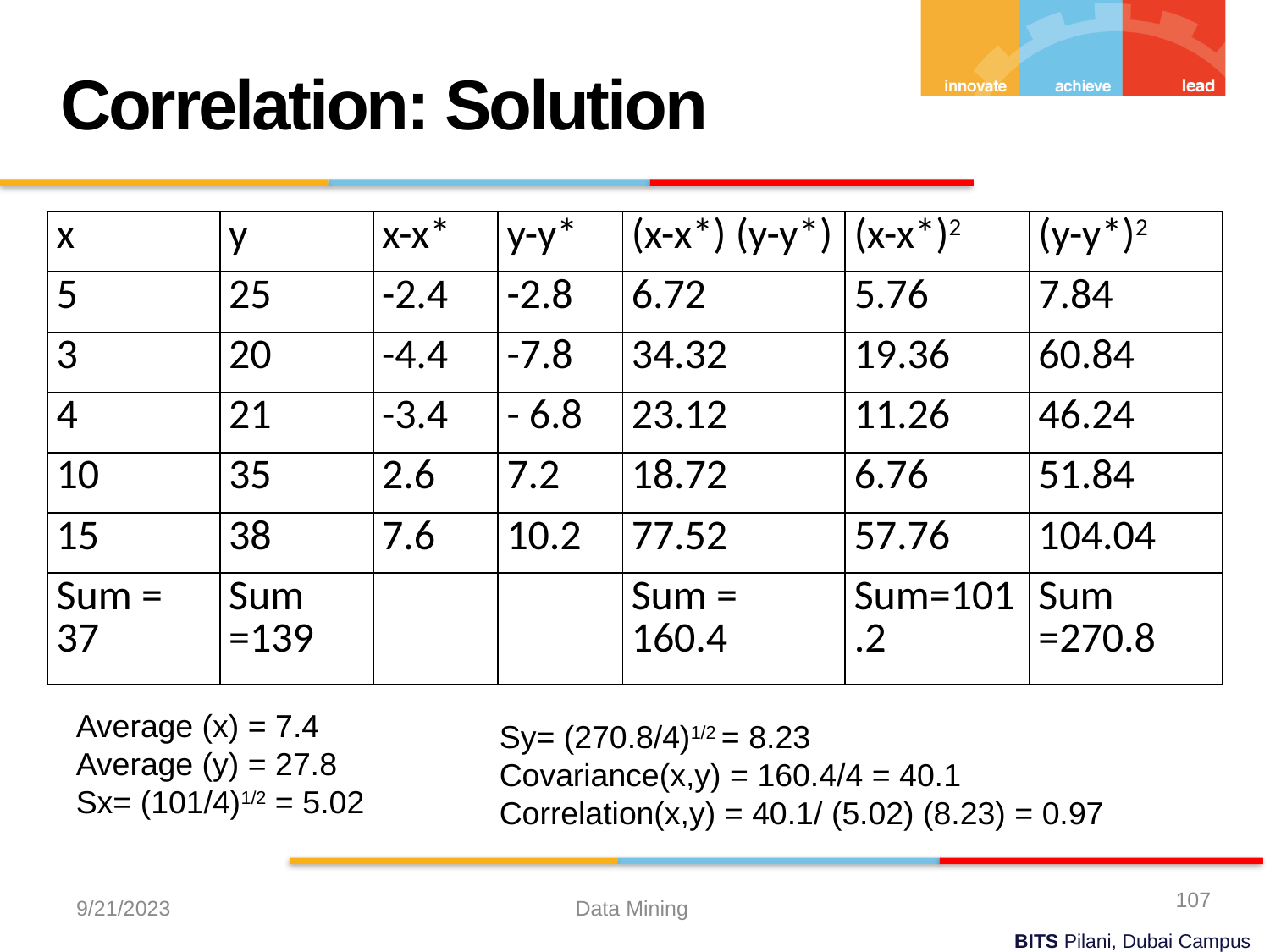

Correlation: Solution
| x | y | x-x\* | y-y\* | (x-x\*) (y-y\*) | (x-x\*)2 | (y-y\*)2 |
| --- | --- | --- | --- | --- | --- | --- |
| 5 | 25 | -2.4 | -2.8 | 6.72 | 5.76 | 7.84 |
| 3 | 20 | -4.4 | -7.8 | 34.32 | 19.36 | 60.84 |
| 4 | 21 | -3.4 | - 6.8 | 23.12 | 11.26 | 46.24 |
| 10 | 35 | 2.6 | 7.2 | 18.72 | 6.76 | 51.84 |
| 15 | 38 | 7.6 | 10.2 | 77.52 | 57.76 | 104.04 |
| Sum = 37 | Sum =139 |  |  | Sum = 160.4 | Sum=101.2 | Sum =270.8 |
Average (x) = 7.4
Average (y) = 27.8
Sx= (101/4)1/2 = 5.02
Sy= (270.8/4)1/2 = 8.23
Covariance(x,y) = 160.4/4 = 40.1
Correlation(x,y) = 40.1/ (5.02) (8.23) = 0.97
107
9/21/2023
Data Mining